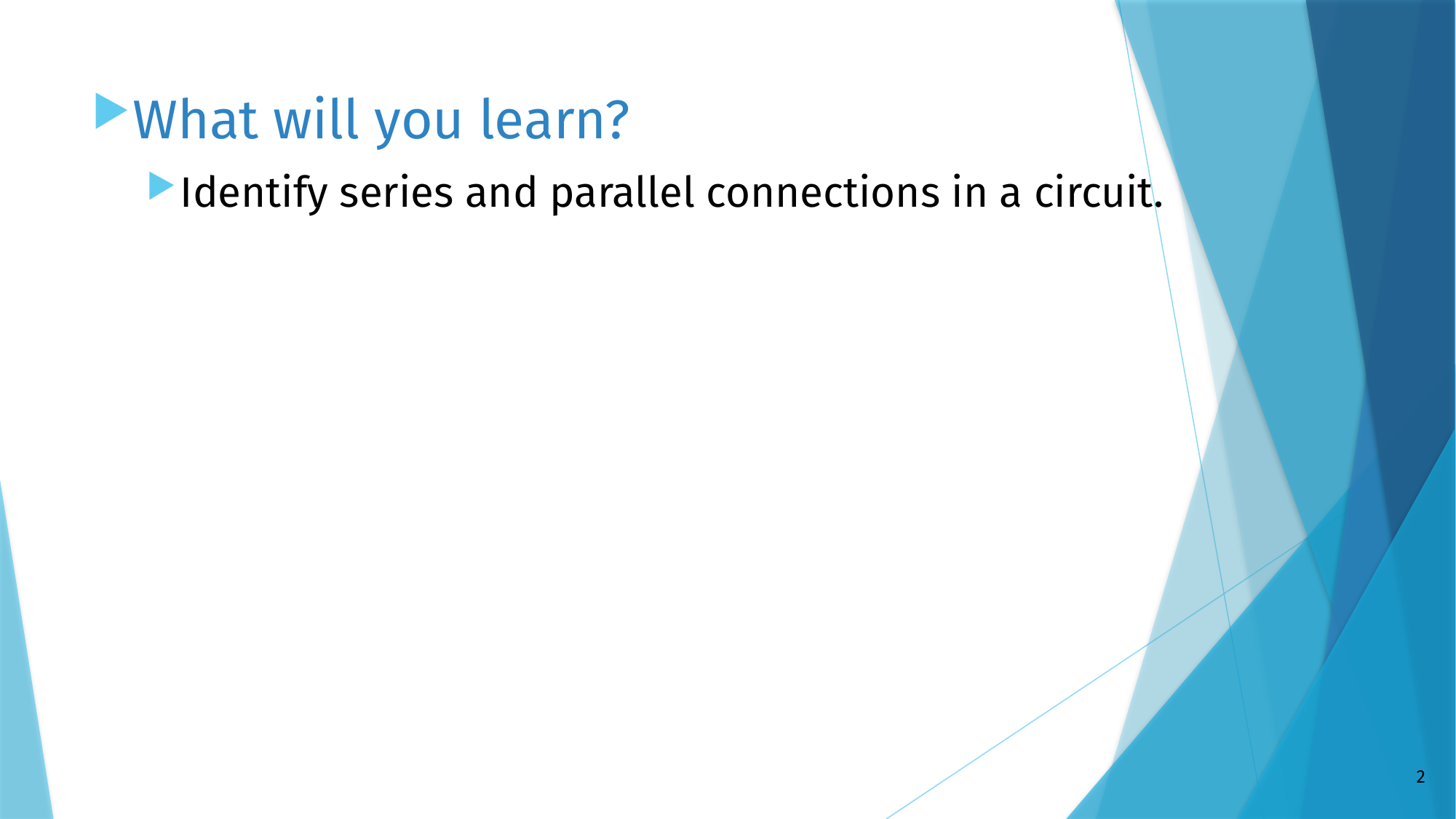

What will you learn?
Identify series and parallel connections in a circuit.
2